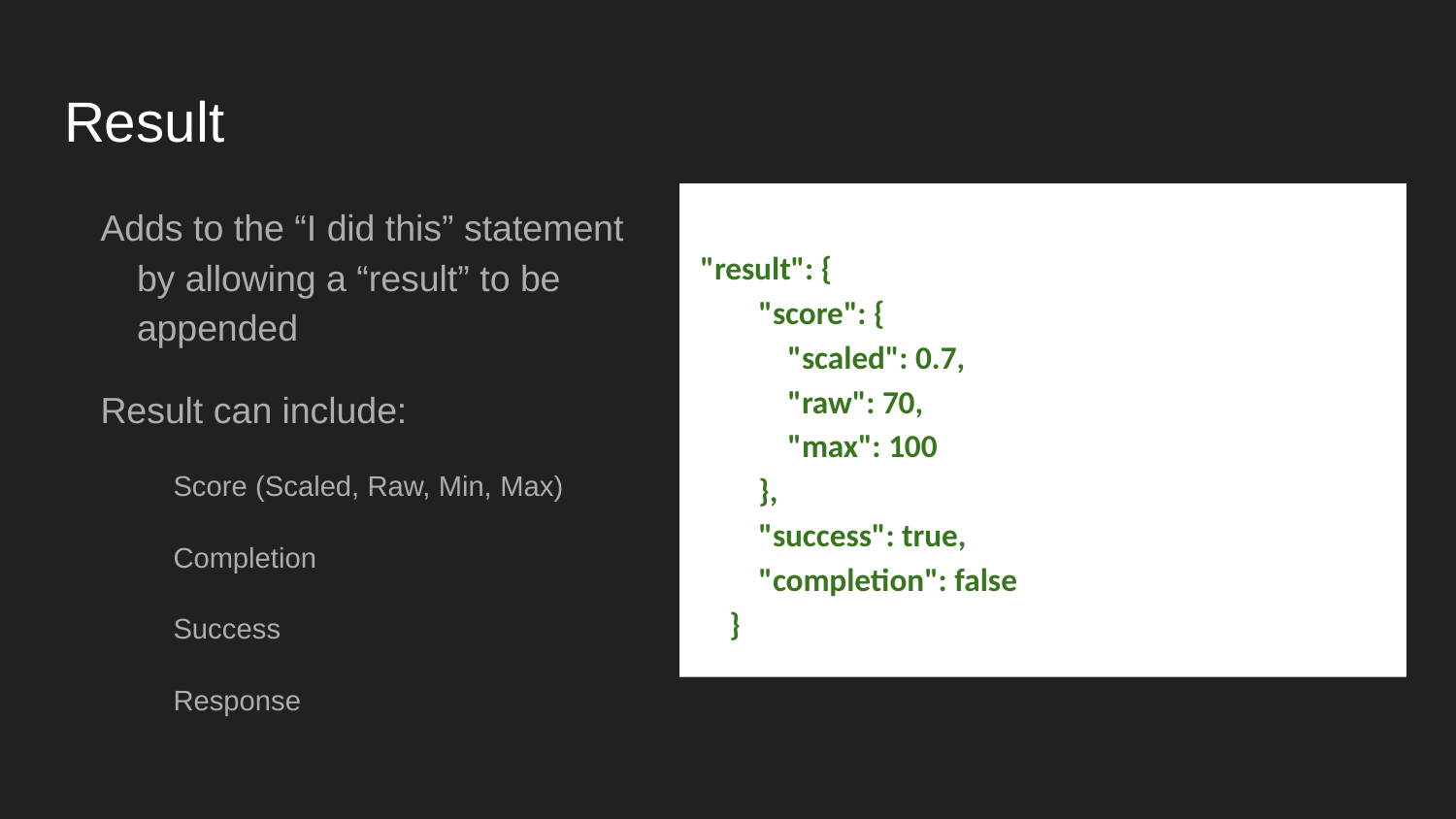

# Result
Adds to the “I did this” statement by allowing a “result” to be appended
Result can include:
Score (Scaled, Raw, Min, Max)
Completion
Success
Response

"result": {
        "score": {
            "scaled": 0.7,
            "raw": 70,
            "max": 100
        },
        "success": true,
        "completion": false
    }